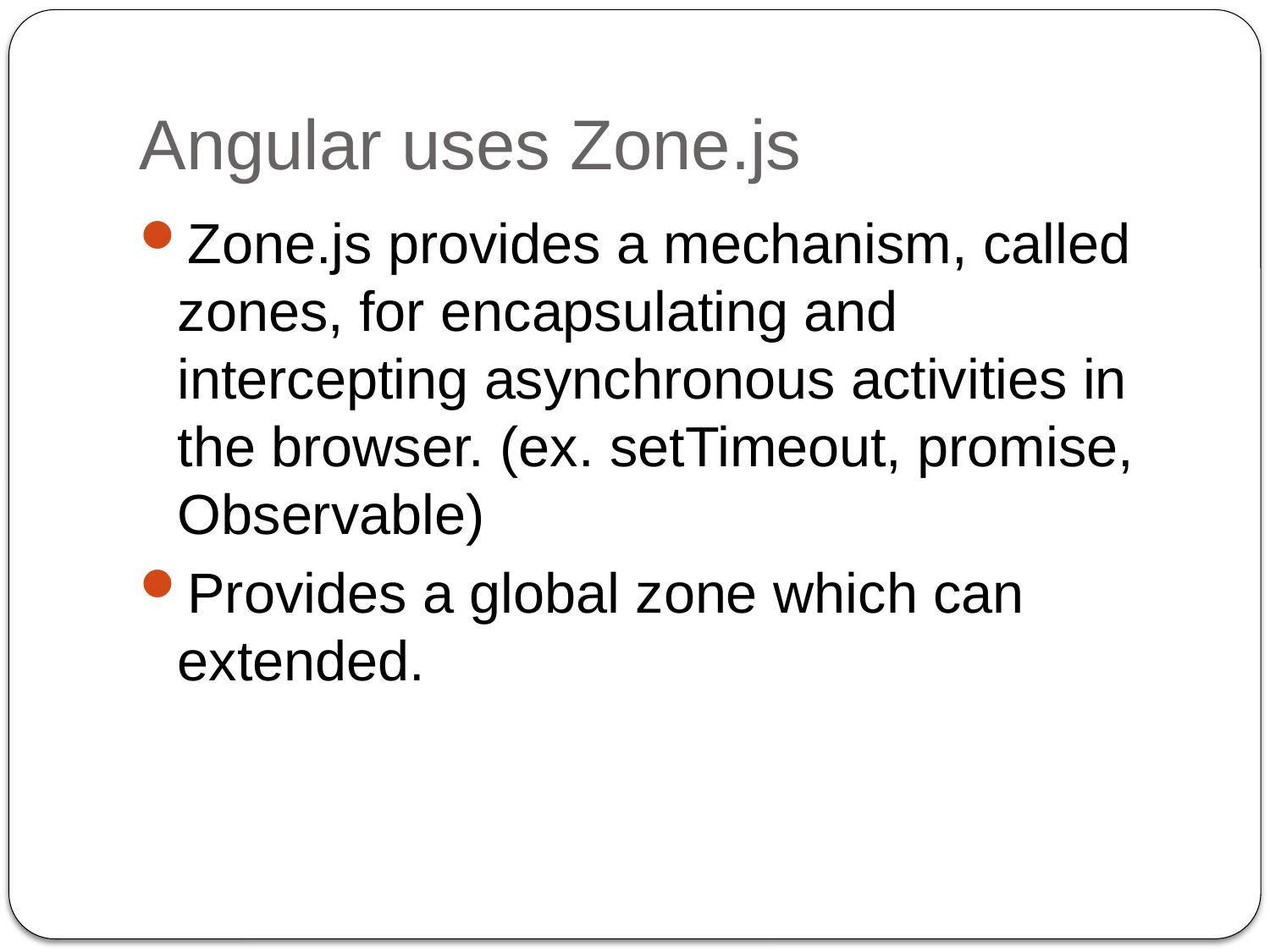

# Angular uses Zone.js
Zone.js provides a mechanism, called zones, for encapsulating and intercepting asynchronous activities in the browser. (ex. setTimeout, promise, Observable)
Provides a global zone which can extended.